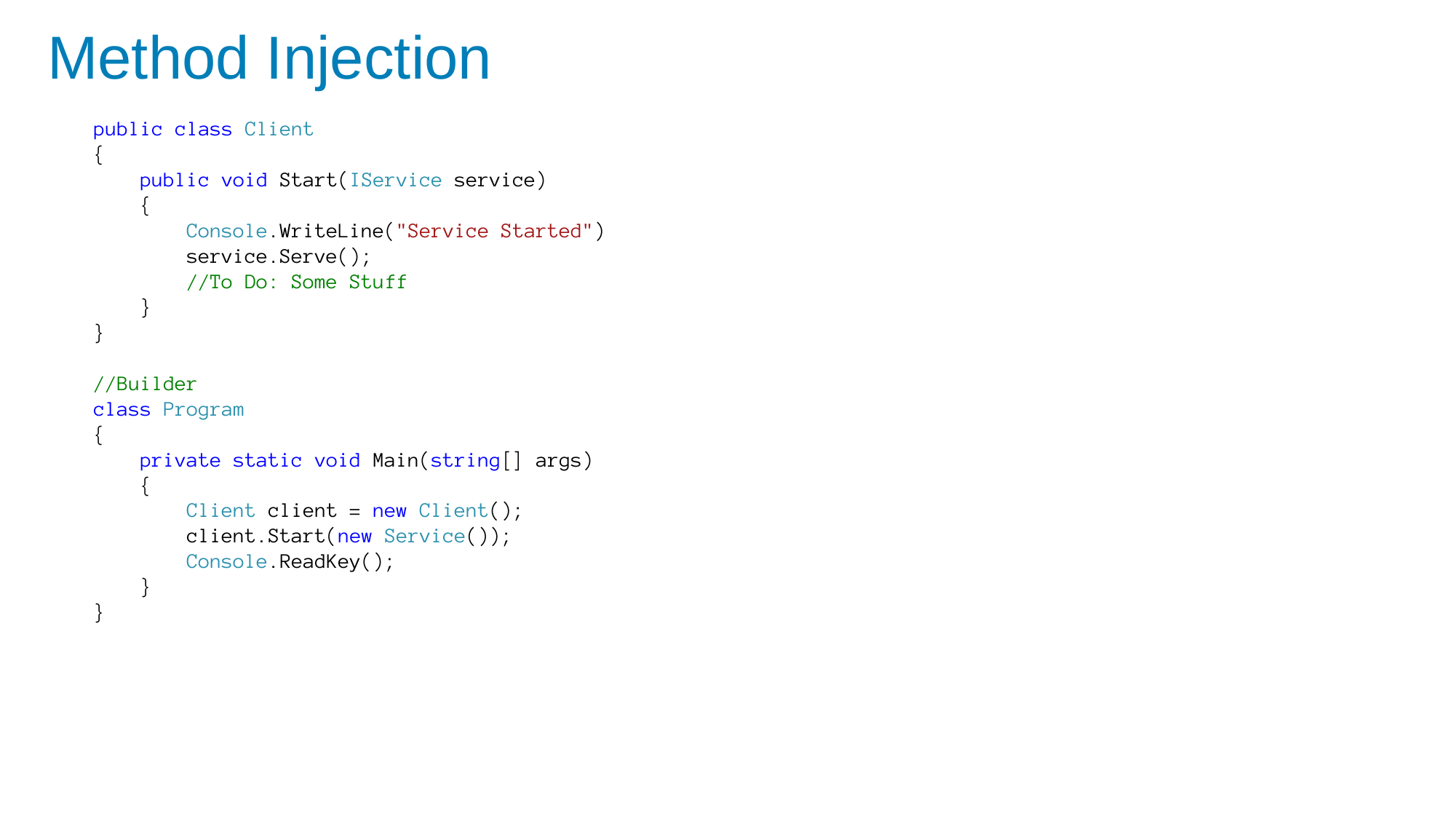

# Method Injection
    public class Client
    {
        public void Start(IService service)
        {
            Console.WriteLine("Service Started")
            service.Serve();
            //To Do: Some Stuff
        }
    }

    //Builder
    class Program
    {
        private static void Main(string[] args)
        {
            Client client = new Client();
            client.Start(new Service());
            Console.ReadKey();
        }
    }